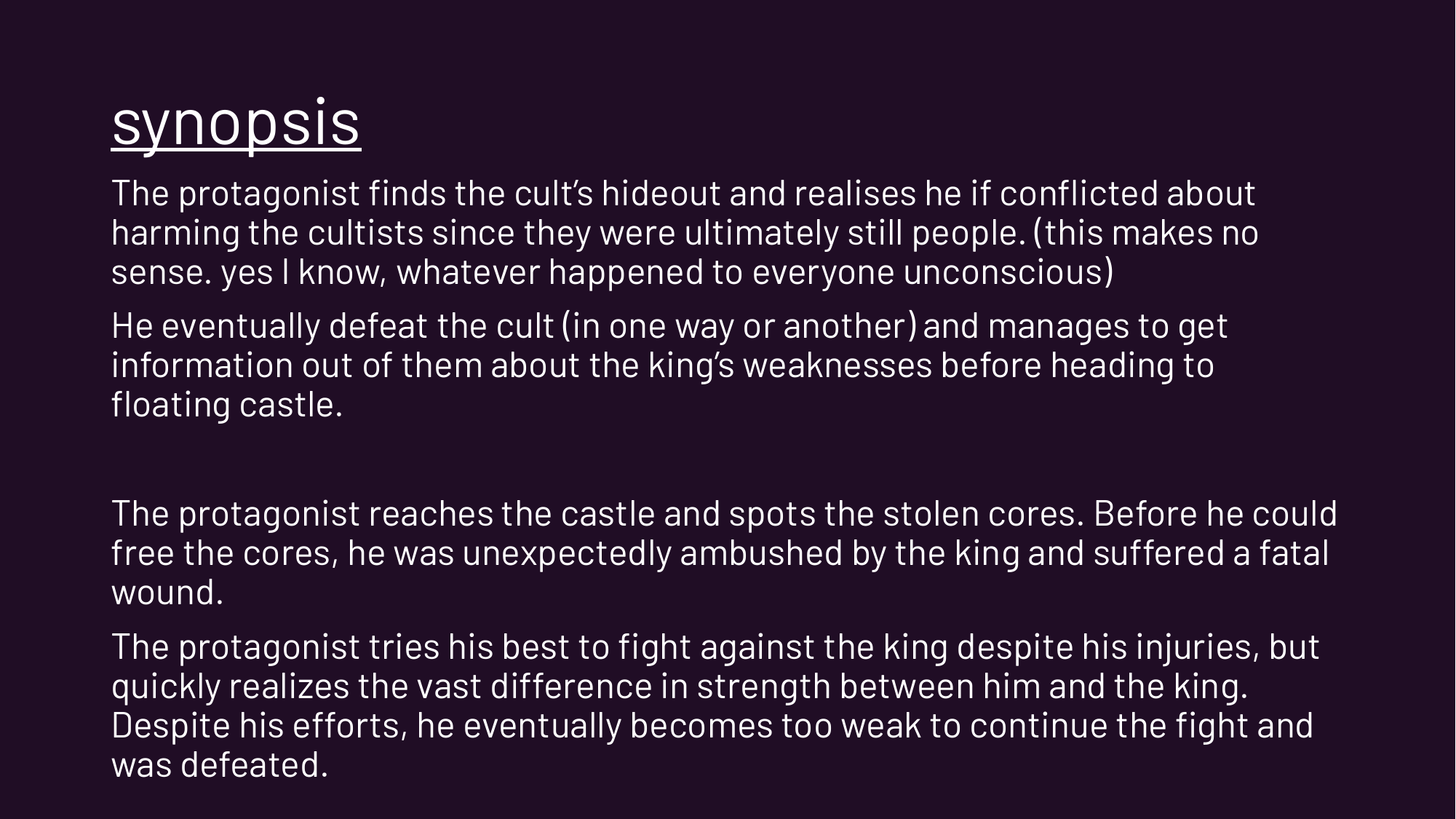

# synopsis
The protagonist finds the cult’s hideout and realises he if conflicted about harming the cultists since they were ultimately still people. (this makes no sense. yes I know, whatever happened to everyone unconscious)
He eventually defeat the cult (in one way or another) and manages to get information out of them about the king’s weaknesses before heading to floating castle.

The protagonist reaches the castle and spots the stolen cores. Before he could free the cores, he was unexpectedly ambushed by the king and suffered a fatal wound.
The protagonist tries his best to fight against the king despite his injuries, but quickly realizes the vast difference in strength between him and the king. Despite his efforts, he eventually becomes too weak to continue the fight and was defeated.